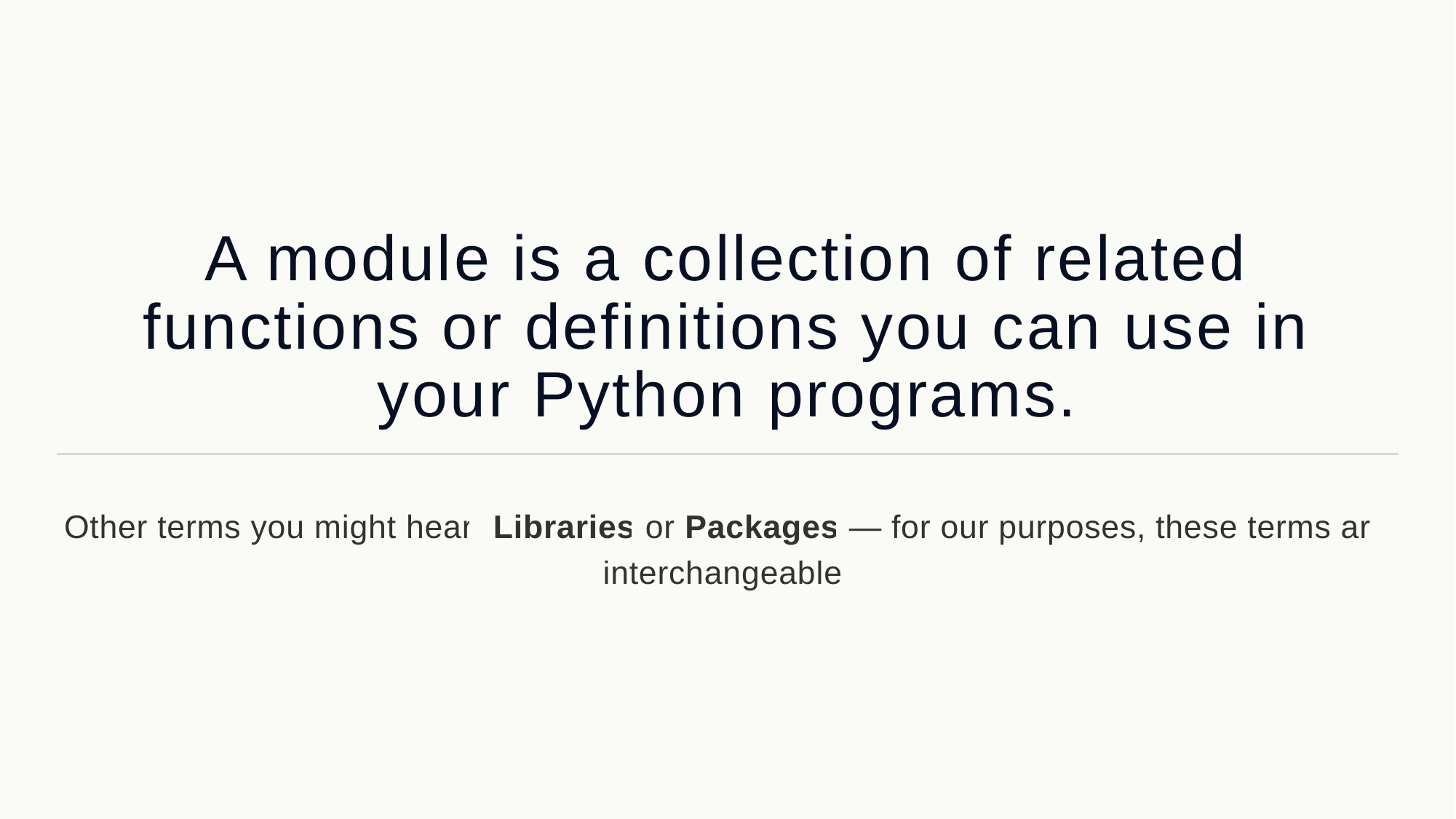

A module is a collection of related functions or definitions you can use in your Python programs.

Other terms you might hear: Libraries or Packages — for our purposes, these terms are interchangeable.